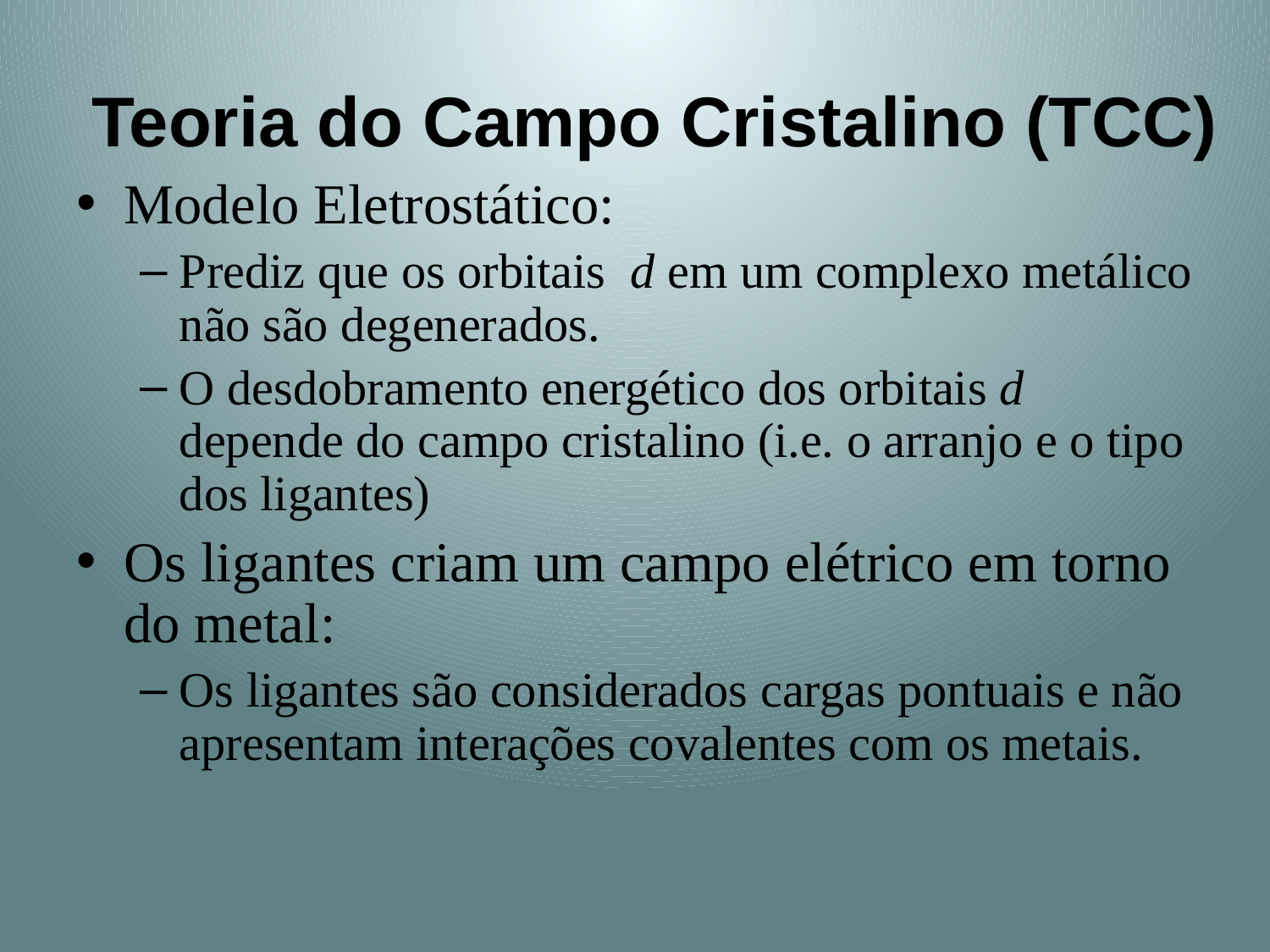

# Teoria do Campo Cristalino (TCC)
Modelo Eletrostático:
Prediz que os orbitais  d em um complexo metálico não são degenerados.
O desdobramento energético dos orbitais d depende do campo cristalino (i.e. o arranjo e o tipo dos ligantes)
Os ligantes criam um campo elétrico em torno do metal:
Os ligantes são considerados cargas pontuais e não apresentam interações covalentes com os metais.